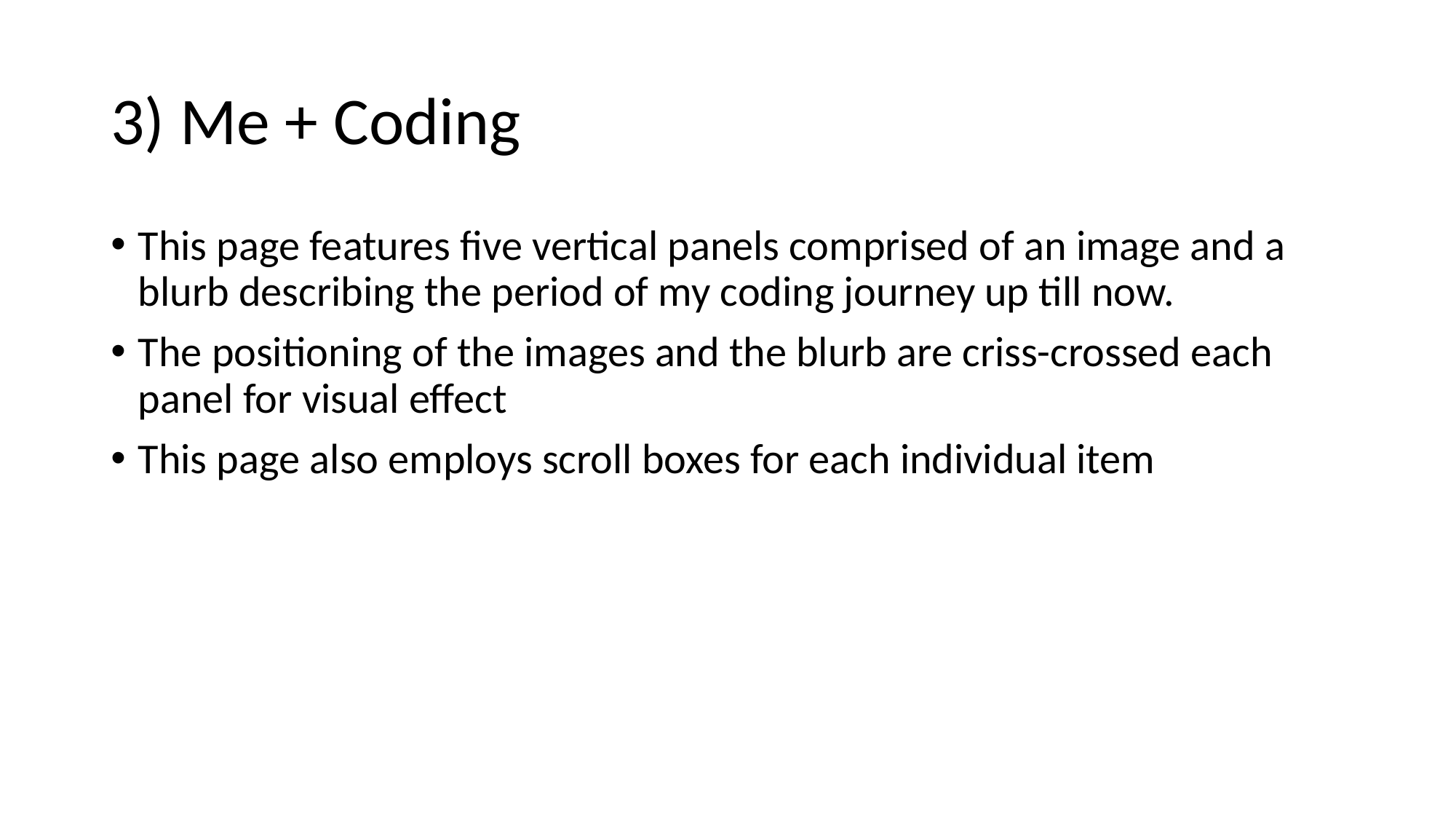

# 3) Me + Coding
This page features five vertical panels comprised of an image and a blurb describing the period of my coding journey up till now.
The positioning of the images and the blurb are criss-crossed each panel for visual effect
This page also employs scroll boxes for each individual item